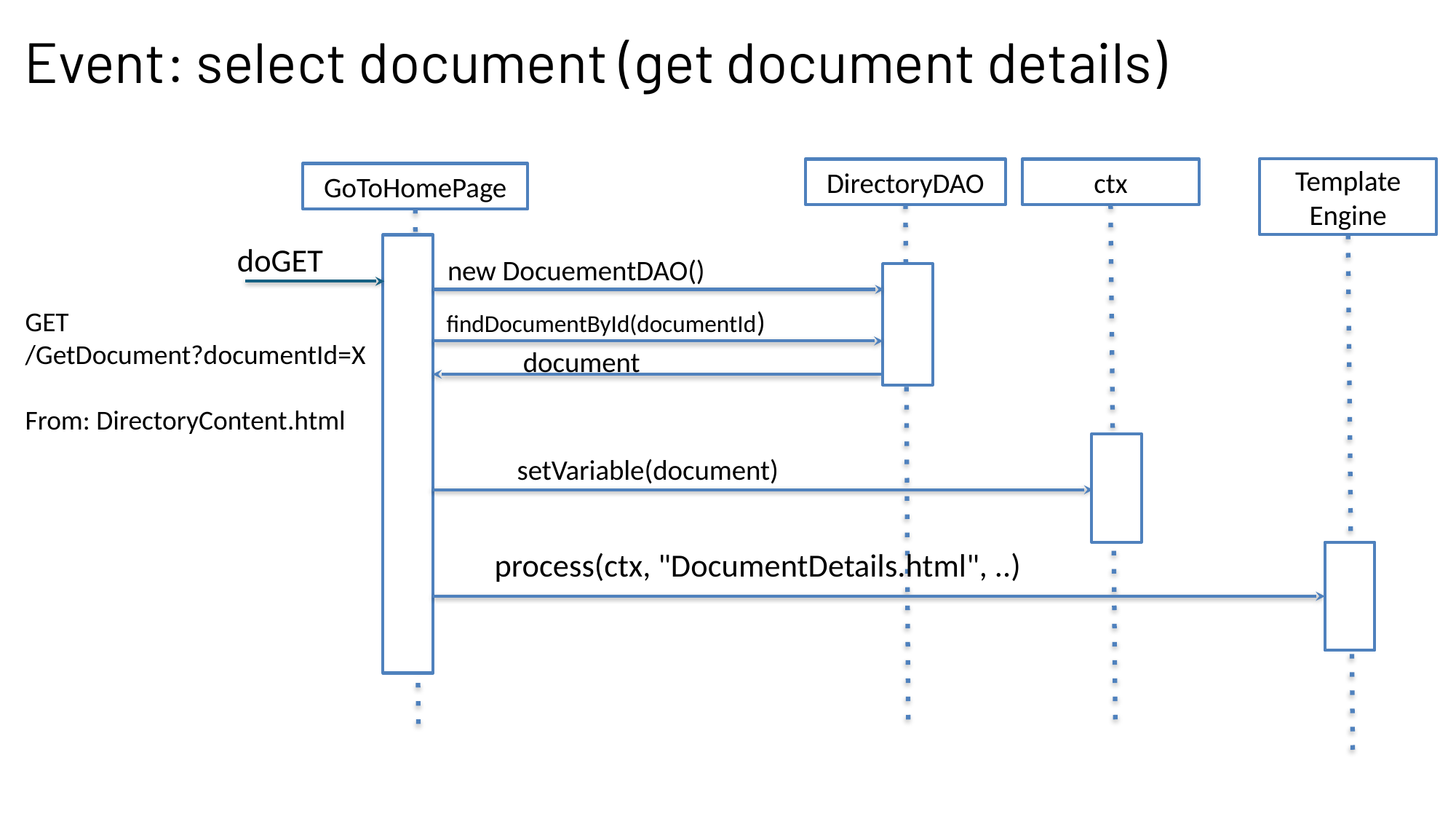

# Event: select document (get document details)
DirectoryDAO
Template
Engine
ctx
GoToHomePage
doGET

new DocuementDAO()

GET
/GetDocument?documentId=X

From: DirectoryContent.html
findDocumentById(documentId)
document

setVariable(document)
process(ctx, "DocumentDetails.html", ..)